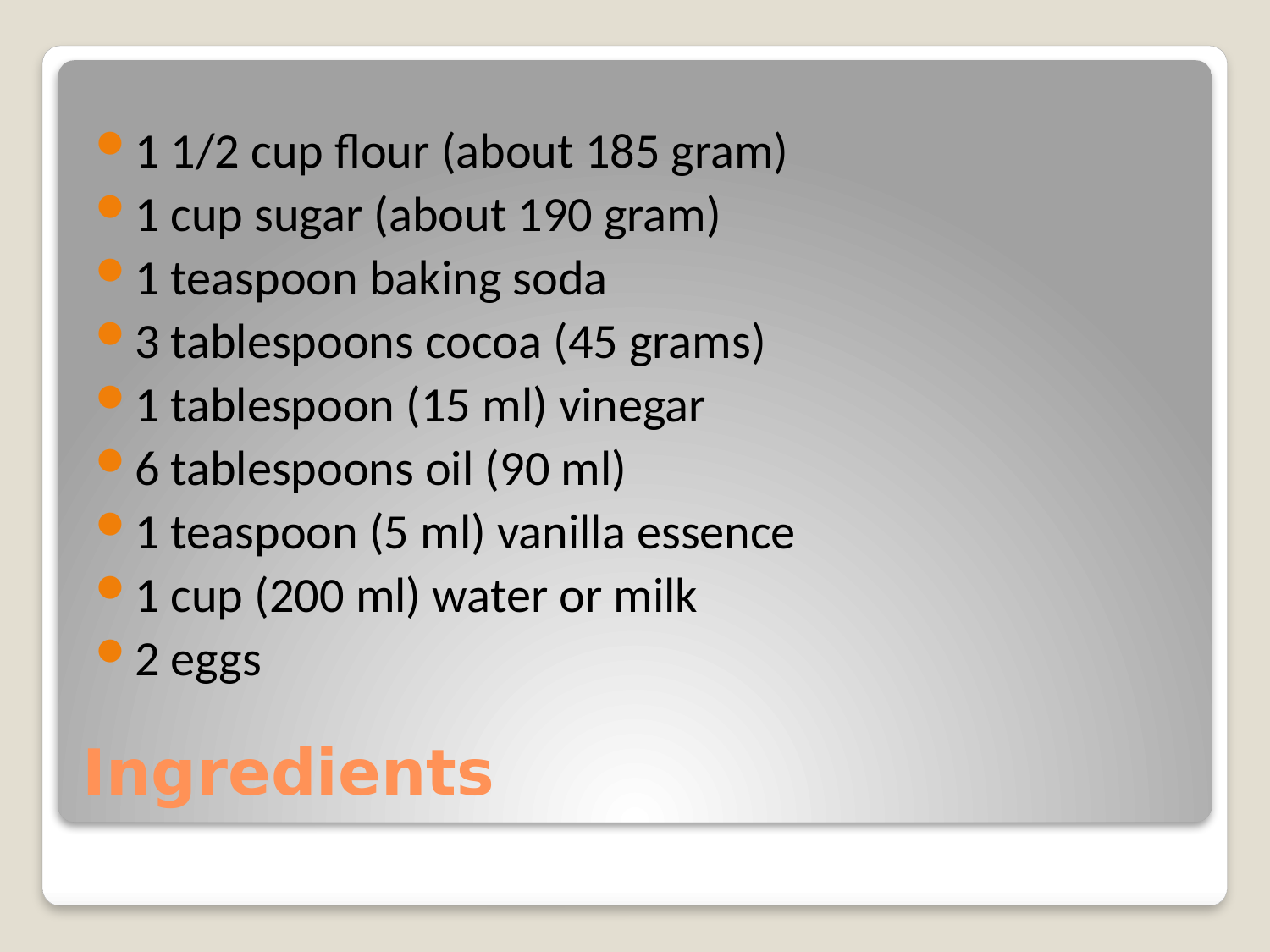

1 1/2 cup flour (about 185 gram)
1 cup sugar (about 190 gram)
1 teaspoon baking soda
3 tablespoons cocoa (45 grams)
1 tablespoon (15 ml) vinegar
6 tablespoons oil (90 ml)
1 teaspoon (5 ml) vanilla essence
1 cup (200 ml) water or milk
2 eggs

# Ingredients